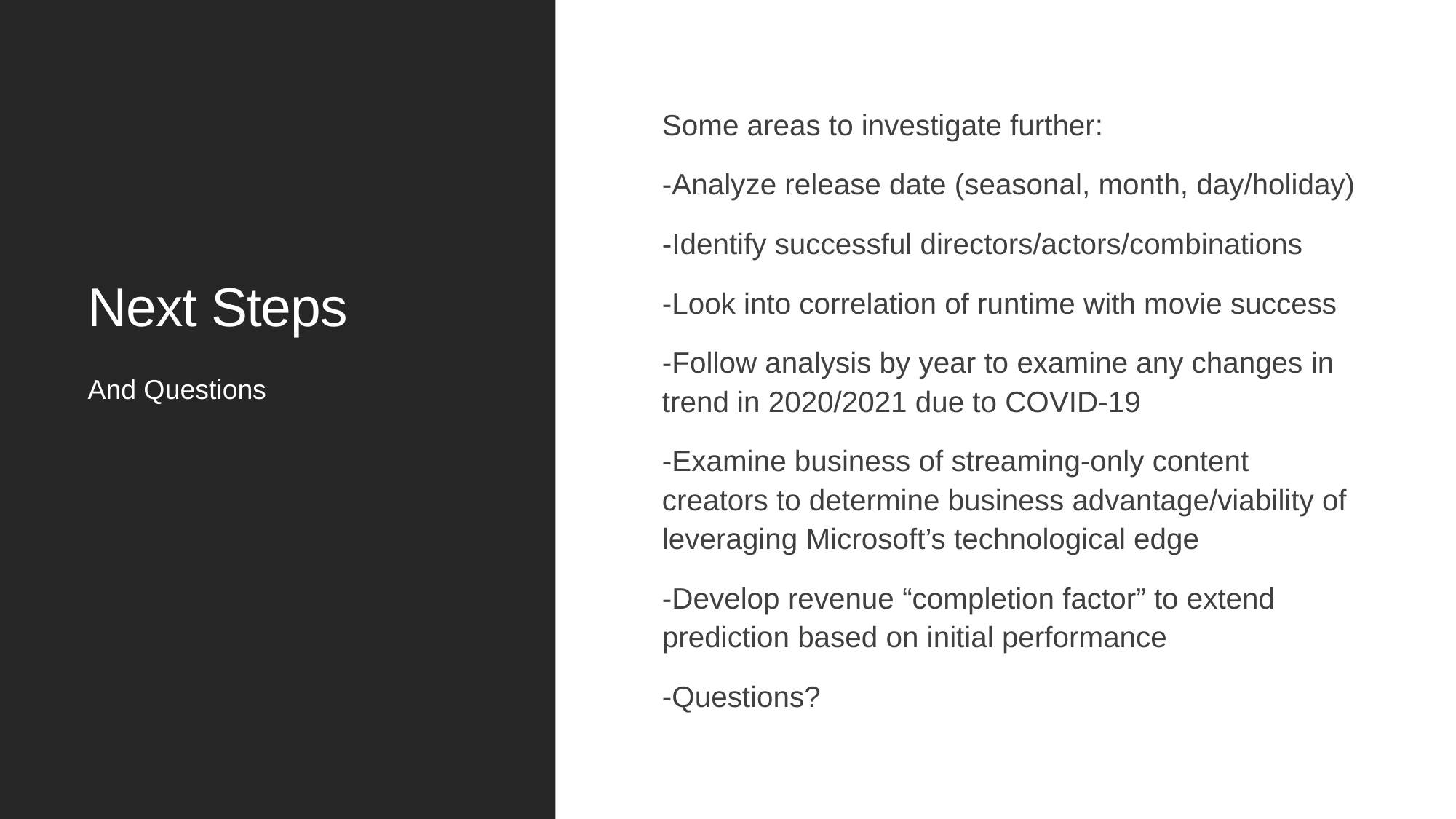

# Next Steps
Some areas to investigate further:
-Analyze release date (seasonal, month, day/holiday)
-Identify successful directors/actors/combinations
-Look into correlation of runtime with movie success
-Follow analysis by year to examine any changes in trend in 2020/2021 due to COVID-19
-Examine business of streaming-only content creators to determine business advantage/viability of leveraging Microsoft’s technological edge
-Develop revenue “completion factor” to extend prediction based on initial performance
-Questions?
And Questions